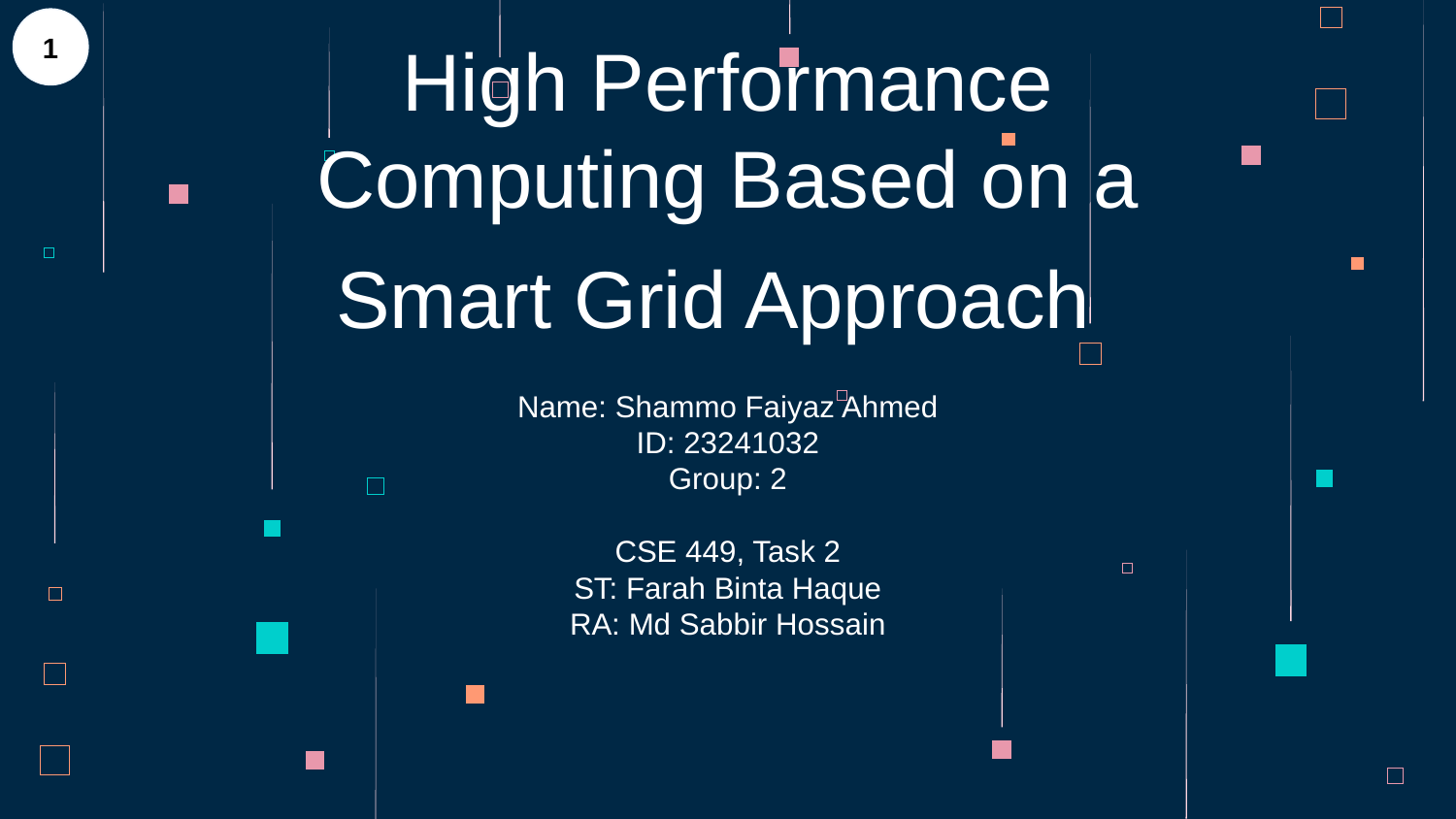

# High Performance Computing Based on a Smart Grid Approach
1

Name: Shammo Faiyaz Ahmed
ID: 23241032
Group: 2

CSE 449, Task 2
ST: Farah Binta Haque
RA: Md Sabbir Hossain